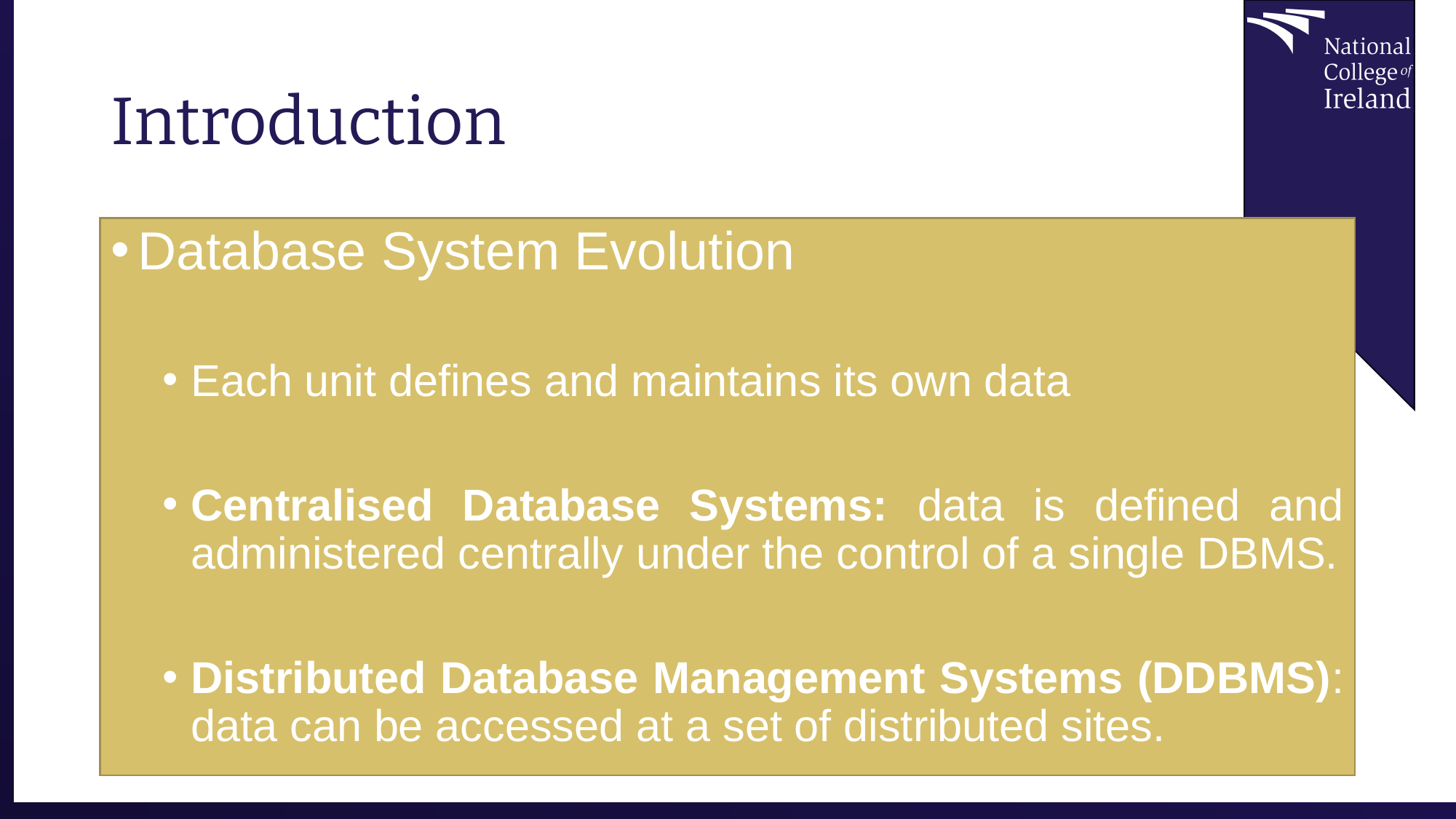

# Introduction
Database System Evolution

Each unit defines and maintains its own data

Centralised Database Systems: data is defined and administered centrally under the control of a single DBMS.

Distributed Database Management Systems (DDBMS): data can be accessed at a set of distributed sites.